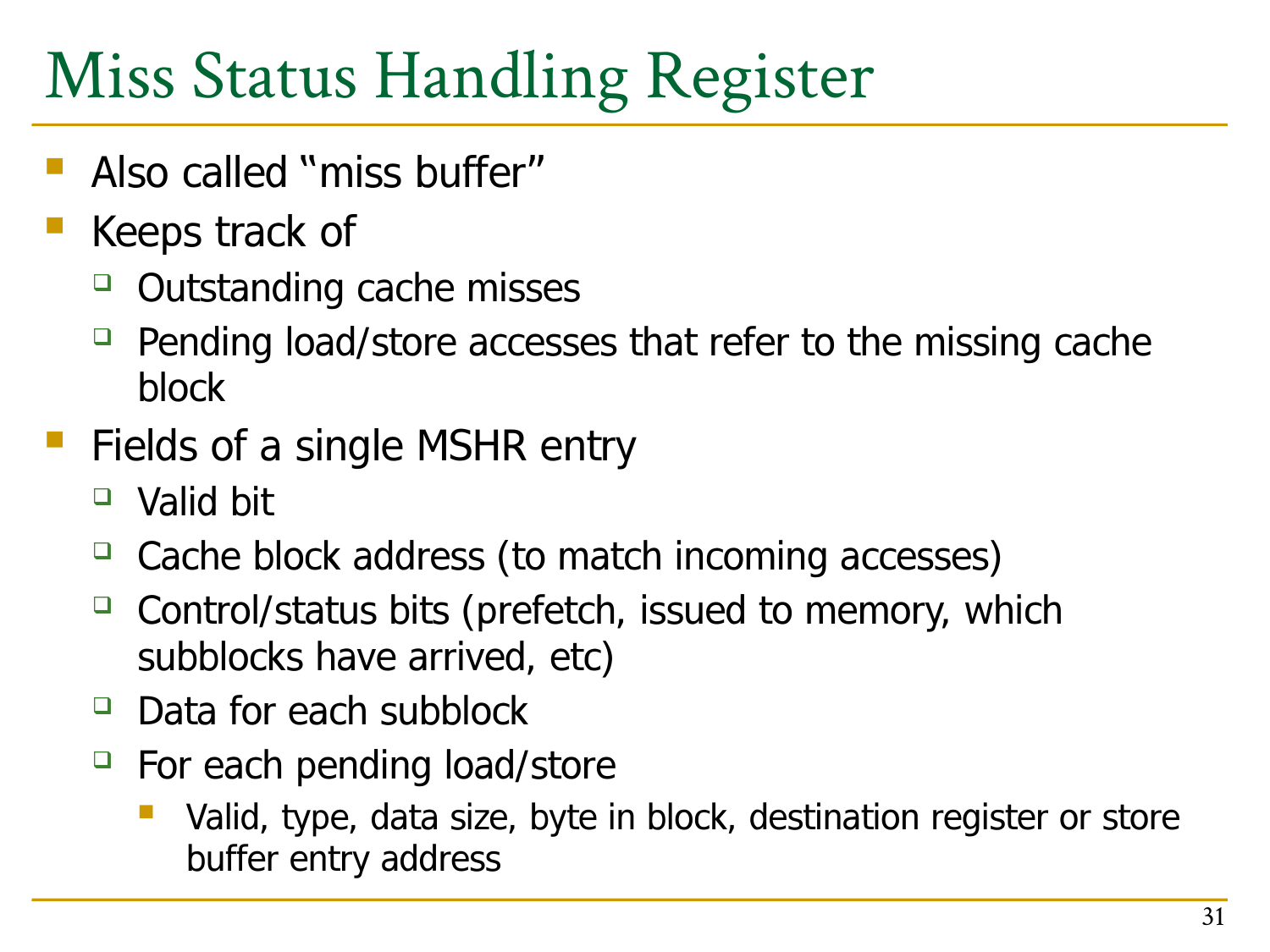

# Miss Status Handling Register
Also called “miss buffer”
Keeps track of
Outstanding cache misses
Pending load/store accesses that refer to the missing cache block
Fields of a single MSHR entry
Valid bit
Cache block address (to match incoming accesses)
Control/status bits (prefetch, issued to memory, which subblocks have arrived, etc)
Data for each subblock
For each pending load/store
Valid, type, data size, byte in block, destination register or store buffer entry address
31